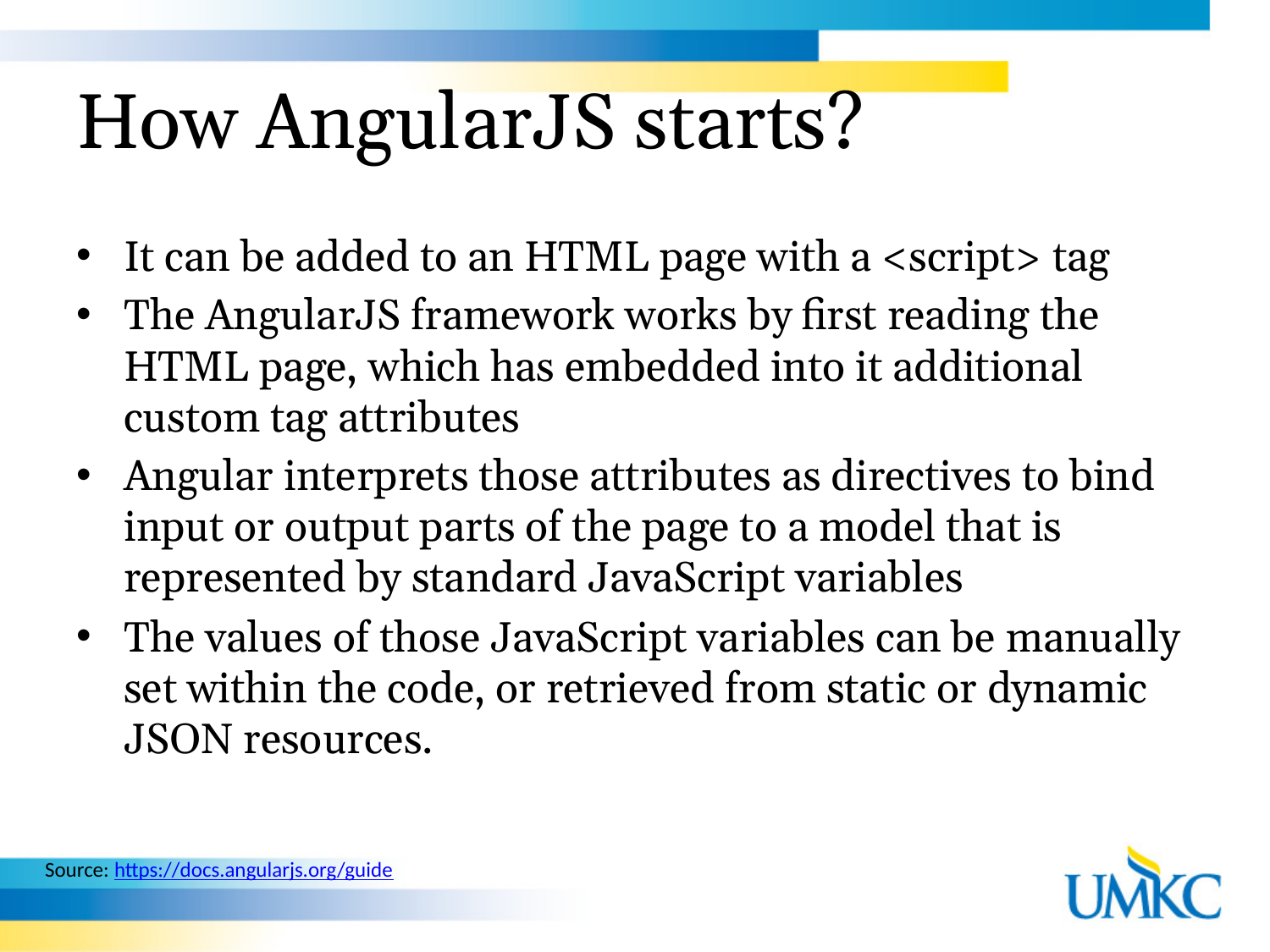

# How AngularJS starts?
It can be added to an HTML page with a <script> tag
The AngularJS framework works by first reading the HTML page, which has embedded into it additional custom tag attributes
Angular interprets those attributes as directives to bind input or output parts of the page to a model that is represented by standard JavaScript variables
The values of those JavaScript variables can be manually set within the code, or retrieved from static or dynamic JSON resources.

Source: https://docs.angularjs.org/guide